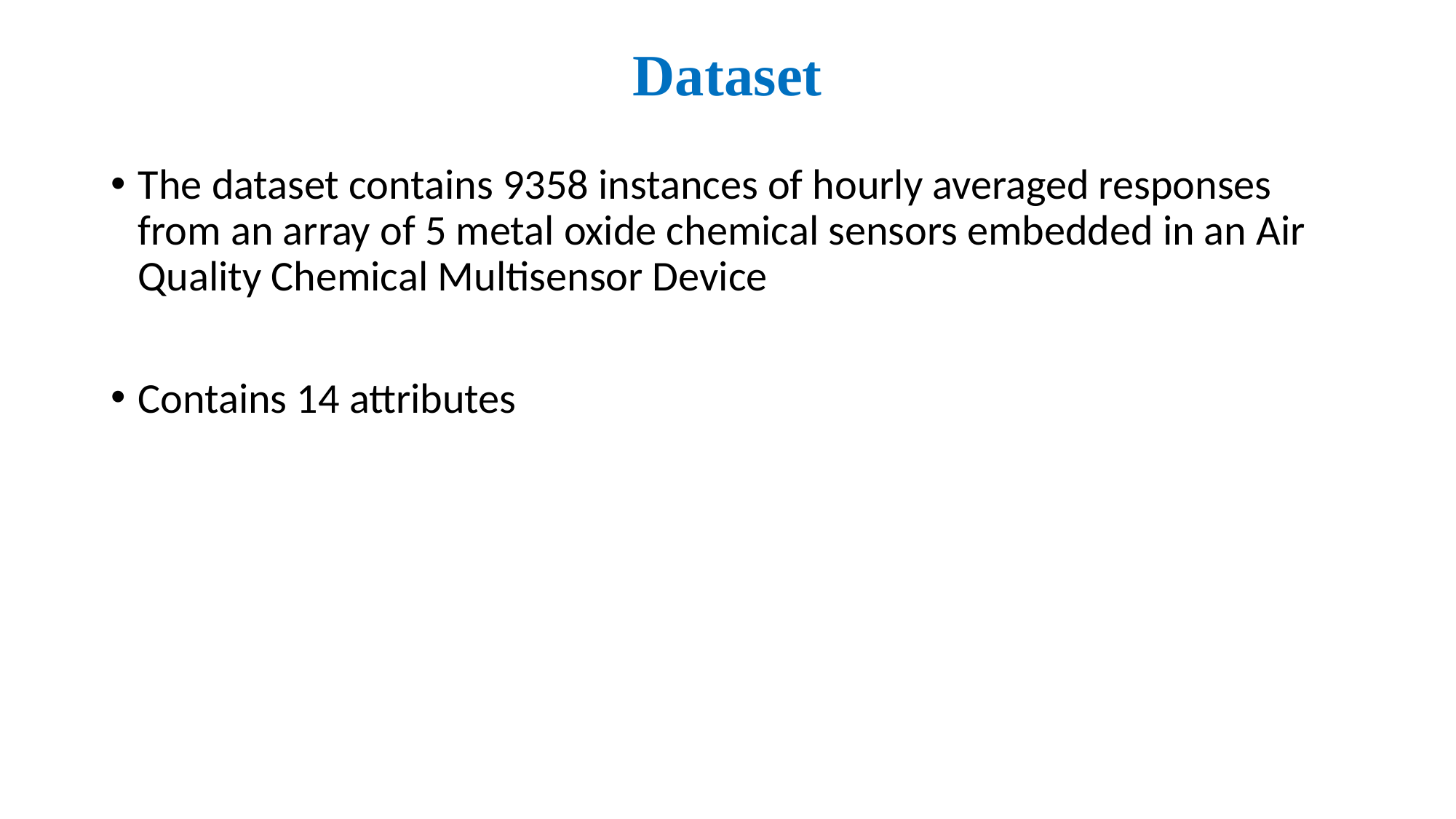

Dataset
The dataset contains 9358 instances of hourly averaged responses from an array of 5 metal oxide chemical sensors embedded in an Air Quality Chemical Multisensor Device

Contains 14 attributes